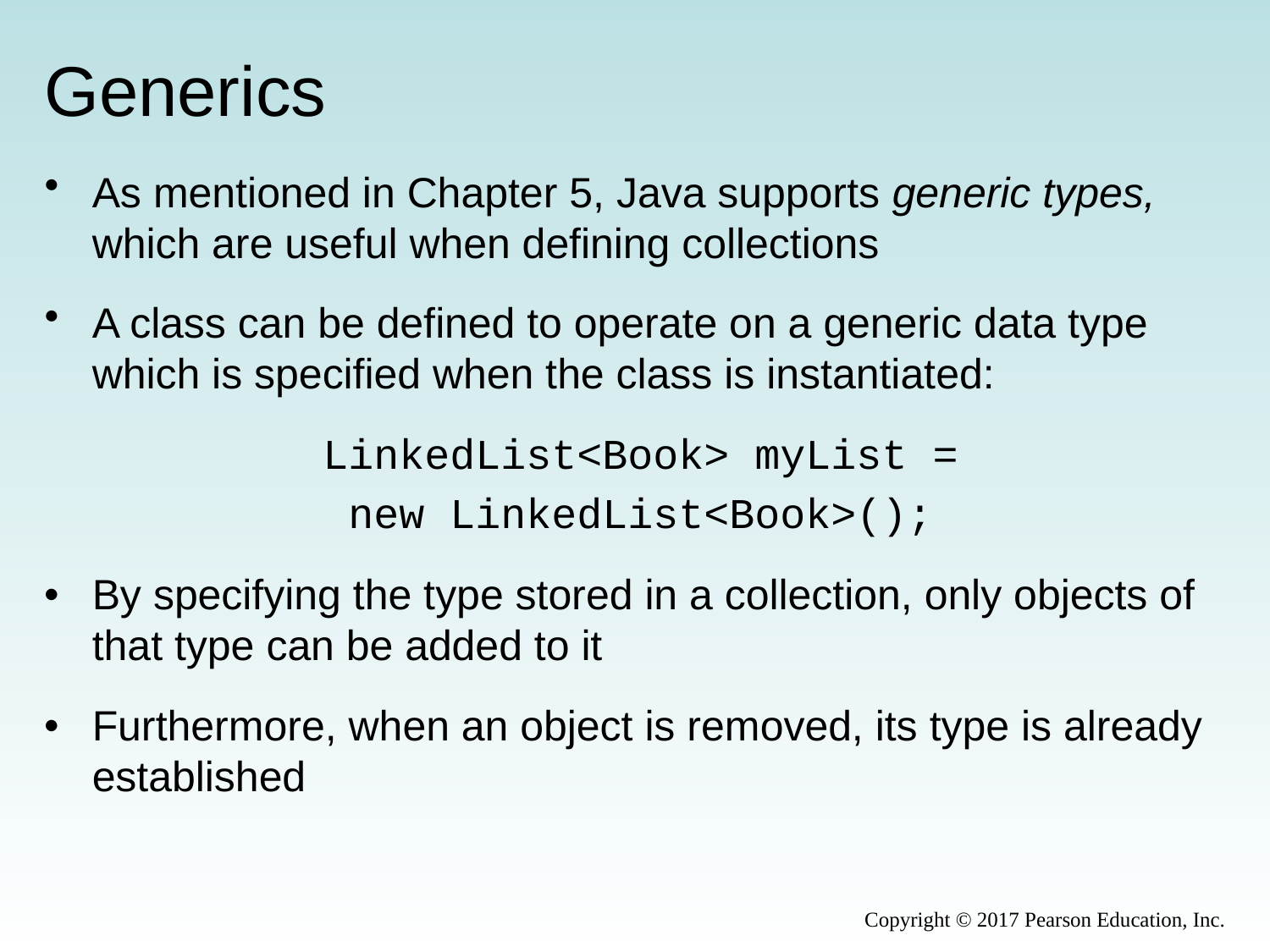

# Generics
As mentioned in Chapter 5, Java supports generic types, which are useful when defining collections
A class can be defined to operate on a generic data type which is specified when the class is instantiated:
LinkedList<Book> myList =
new LinkedList<Book>();
By specifying the type stored in a collection, only objects of that type can be added to it
Furthermore, when an object is removed, its type is already established
Copyright © 2017 Pearson Education, Inc.